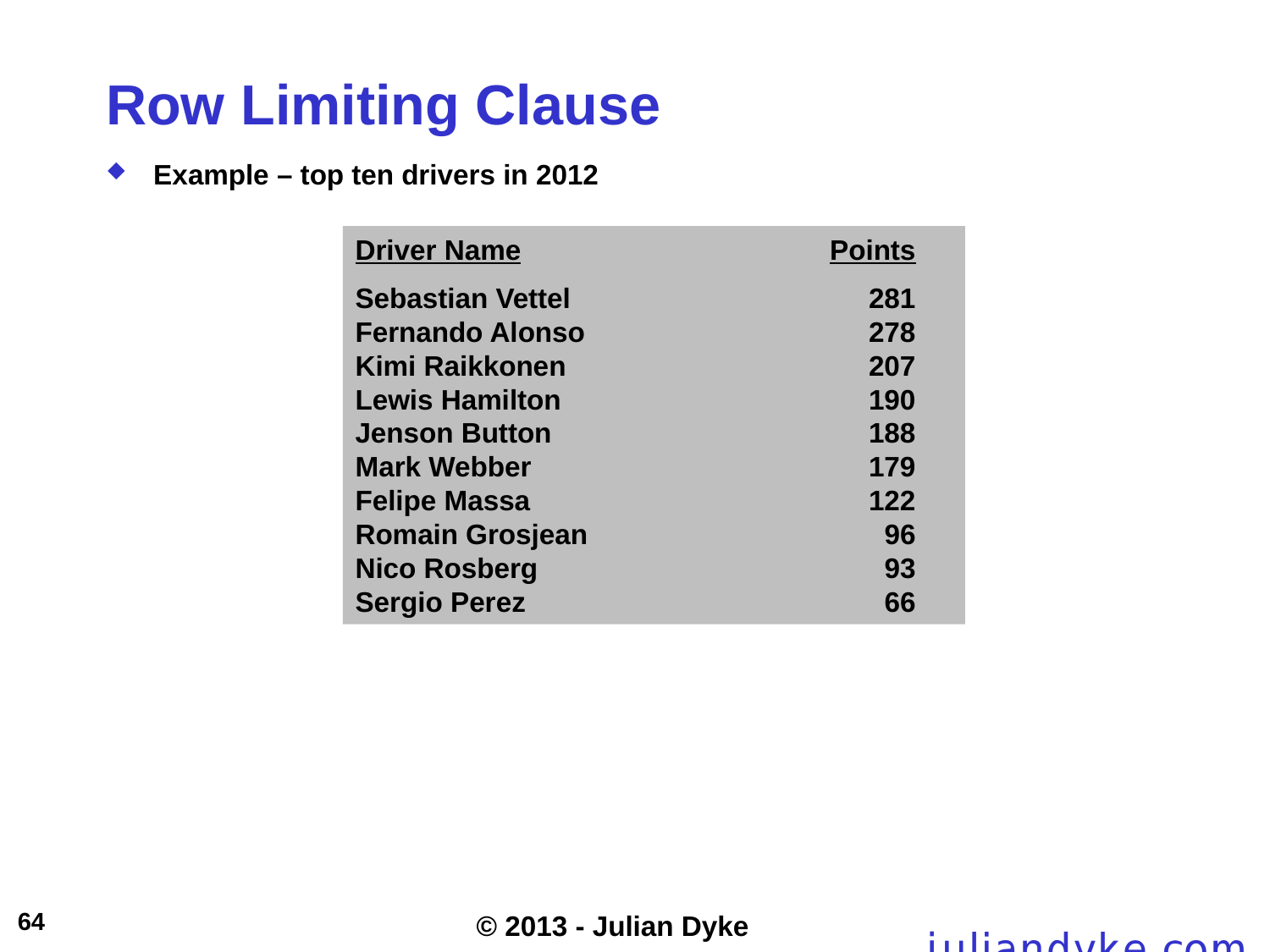

# Row Limiting Clause
Example – top ten drivers in 2012

Driver Name	Points
Sebastian Vettel	281
Fernando Alonso	278
Kimi Raikkonen	207
Lewis Hamilton	190
Jenson Button	188
Mark Webber	179
Felipe Massa	122
Romain Grosjean	96
Nico Rosberg	93
Sergio Perez	66